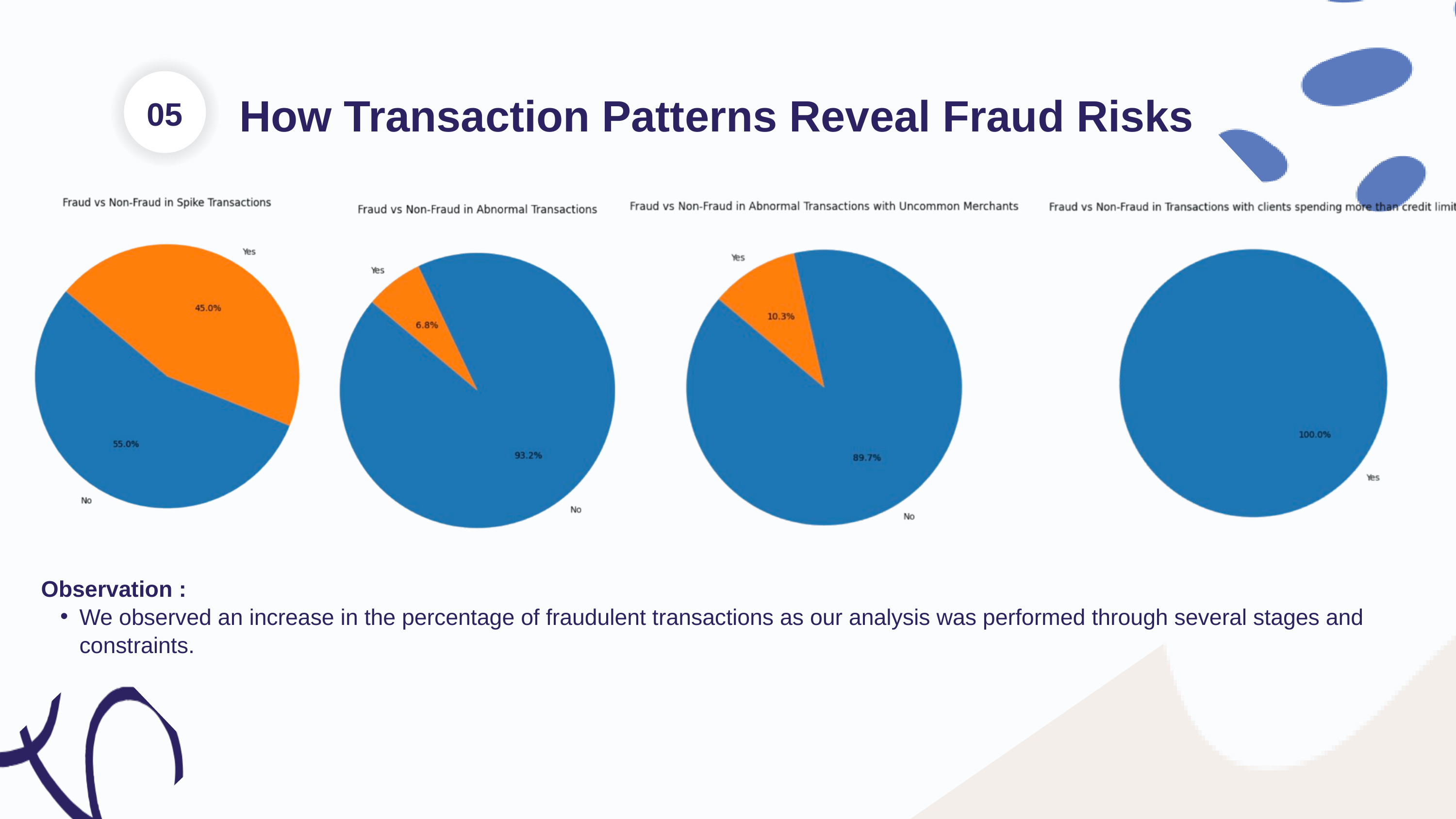

How Transaction Patterns Reveal Fraud Risks
05

Observation :
We observed an increase in the percentage of fraudulent transactions as our analysis was performed through several stages and constraints.